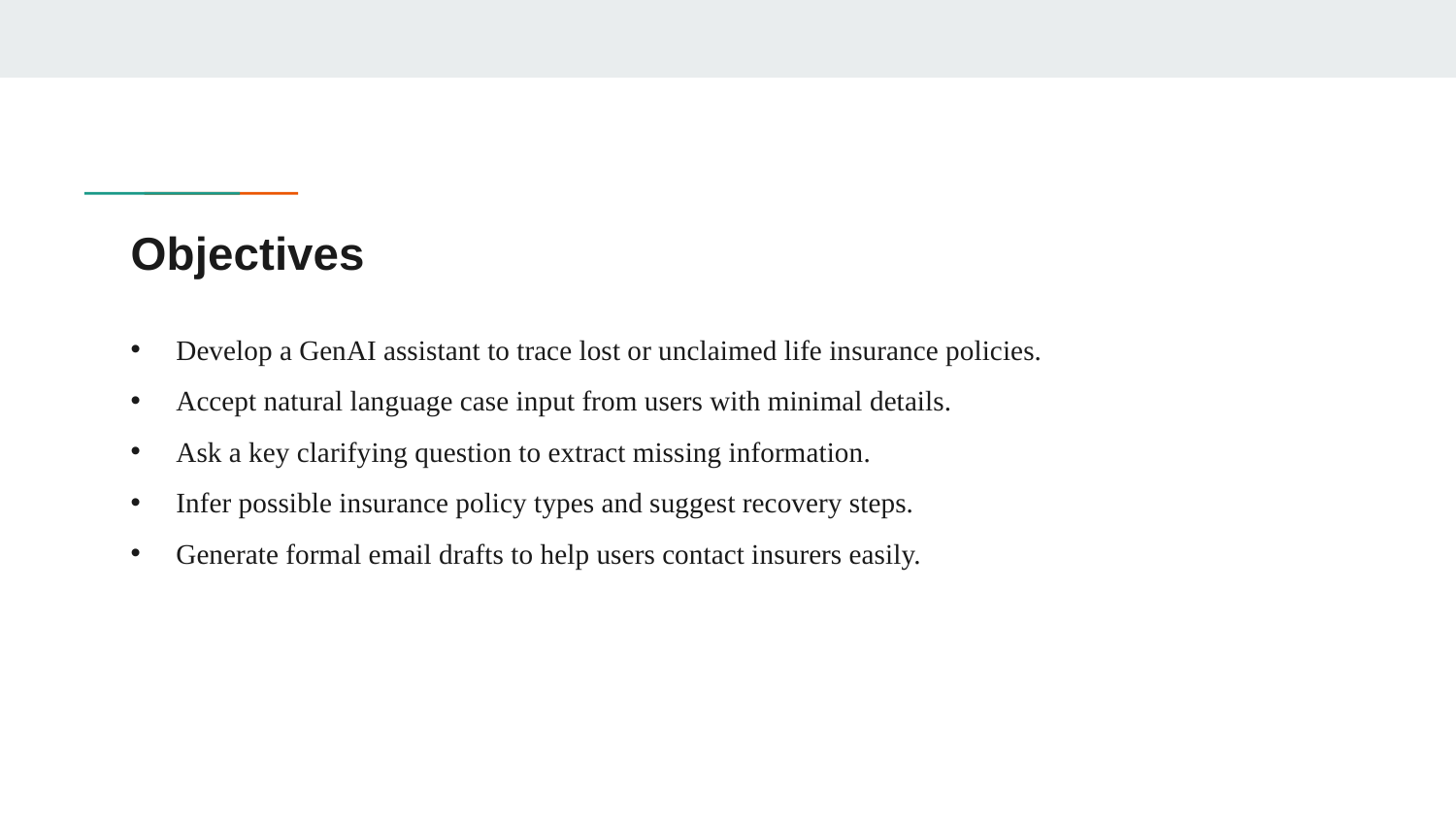

# Objectives
Develop a GenAI assistant to trace lost or unclaimed life insurance policies.
Accept natural language case input from users with minimal details.
Ask a key clarifying question to extract missing information.
Infer possible insurance policy types and suggest recovery steps.
Generate formal email drafts to help users contact insurers easily.